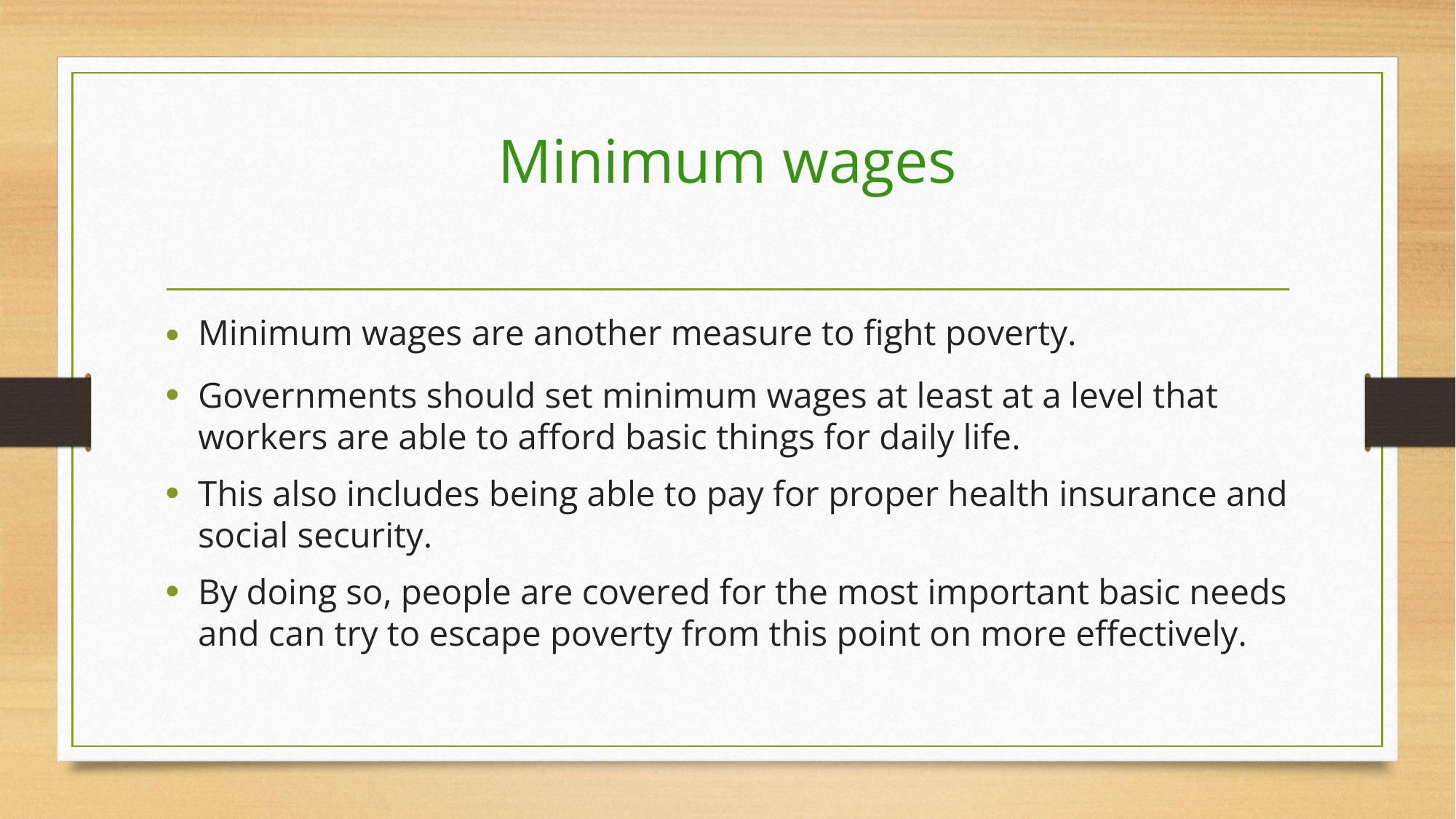

# Minimum wages
Minimum wages are another measure to fight poverty.
Governments should set minimum wages at least at a level that workers are able to afford basic things for daily life.
This also includes being able to pay for proper health insurance and social security.
By doing so, people are covered for the most important basic needs and can try to escape poverty from this point on more effectively.